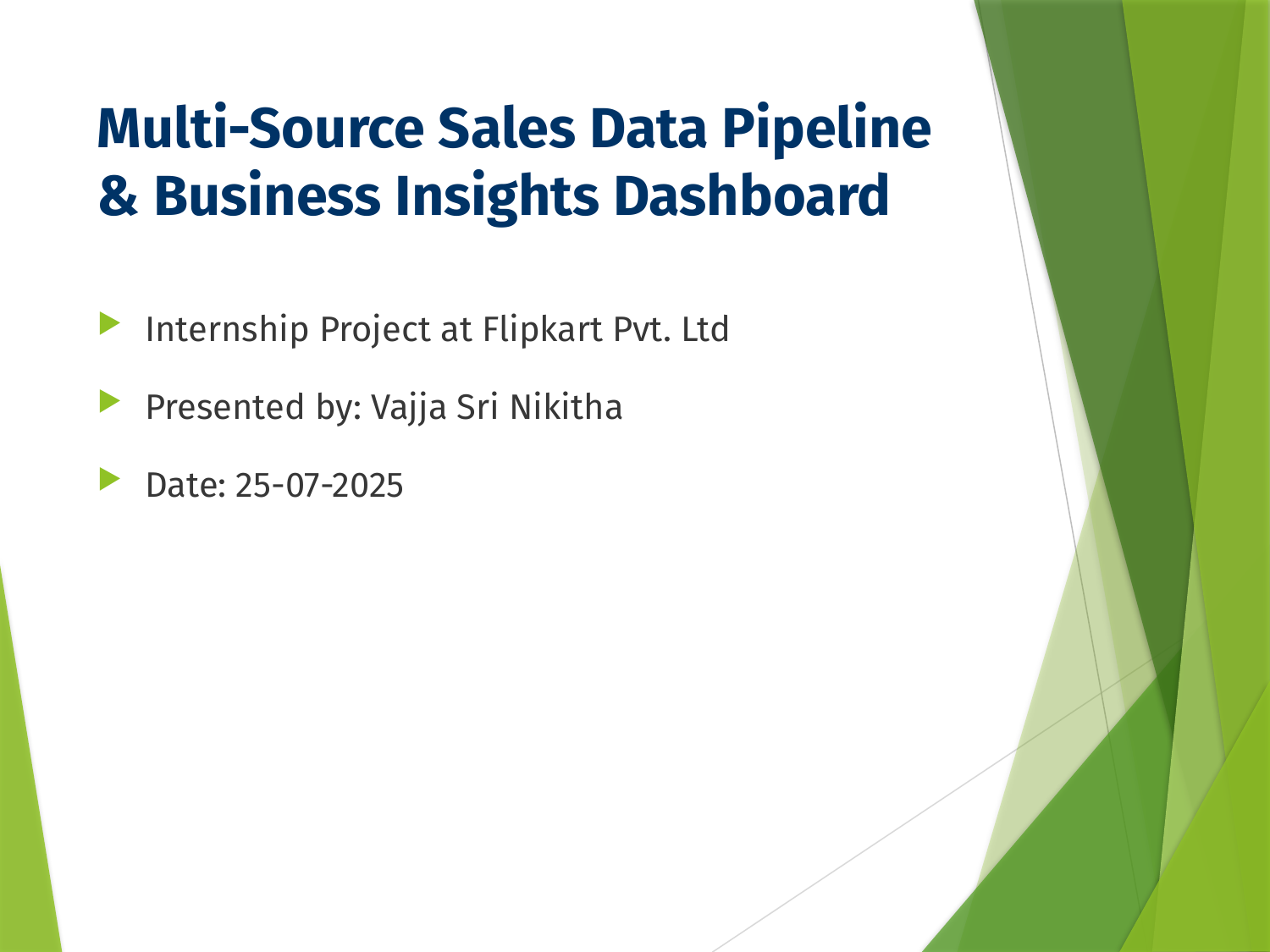

# Multi-Source Sales Data Pipeline & Business Insights Dashboard
Internship Project at Flipkart Pvt. Ltd
Presented by: Vajja Sri Nikitha
Date: 25-07-2025